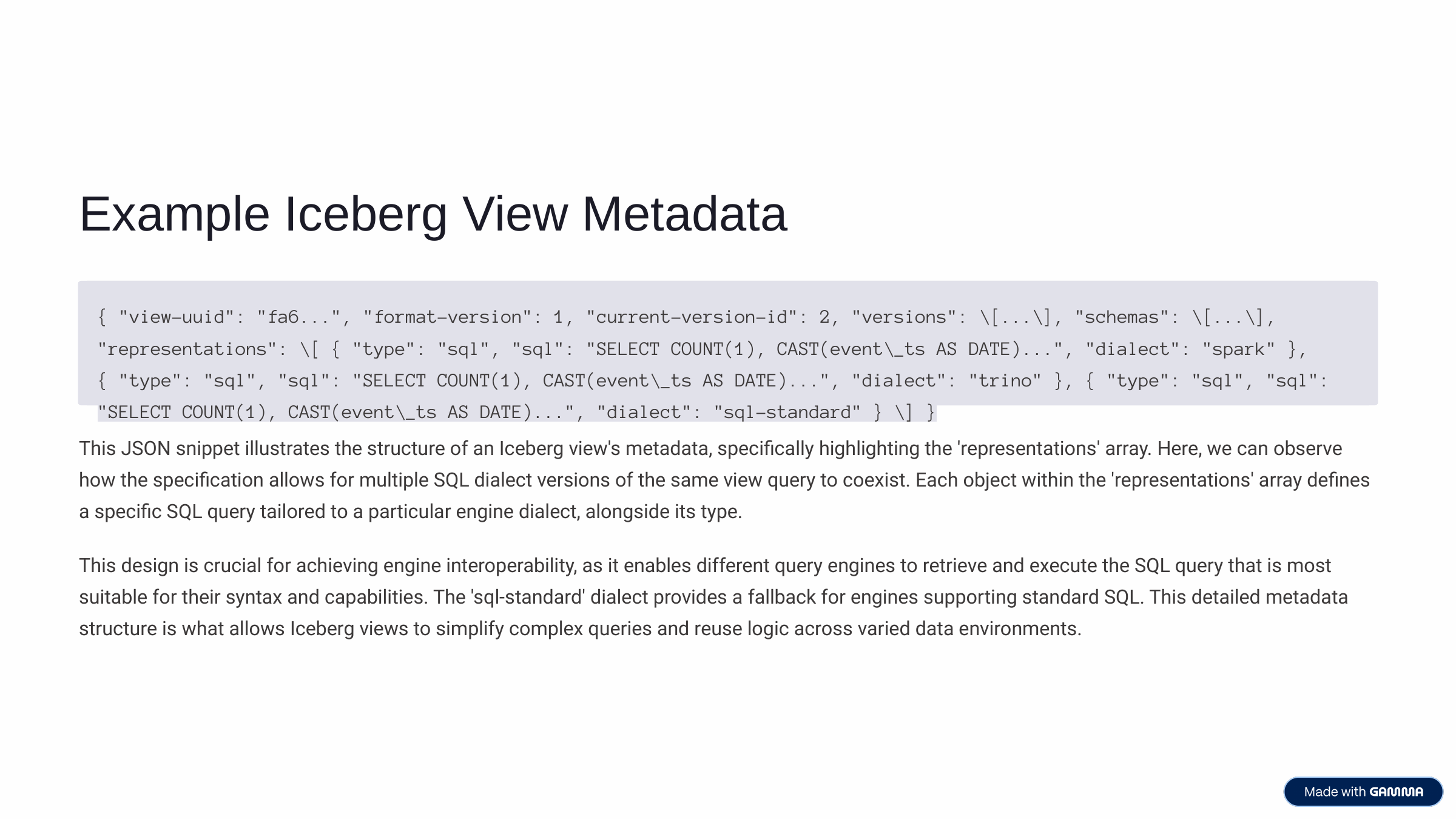

Example Iceberg View Metadata

{ "view-uuid": "fa6...", "format-version": 1, "current-version-id": 2, "versions": \[...\], "schemas": \[...\], "representations": \[ { "type": "sql", "sql": "SELECT COUNT(1), CAST(event\_ts AS DATE)...", "dialect": "spark" }, { "type": "sql", "sql": "SELECT COUNT(1), CAST(event\_ts AS DATE)...", "dialect": "trino" }, { "type": "sql", "sql": "SELECT COUNT(1), CAST(event\_ts AS DATE)...", "dialect": "sql-standard" } \] }
This JSON snippet illustrates the structure of an Iceberg view's metadata, specifically highlighting the 'representations' array. Here, we can observe how the specification allows for multiple SQL dialect versions of the same view query to coexist. Each object within the 'representations' array defines a specific SQL query tailored to a particular engine dialect, alongside its type.
This design is crucial for achieving engine interoperability, as it enables different query engines to retrieve and execute the SQL query that is most suitable for their syntax and capabilities. The 'sql-standard' dialect provides a fallback for engines supporting standard SQL. This detailed metadata structure is what allows Iceberg views to simplify complex queries and reuse logic across varied data environments.